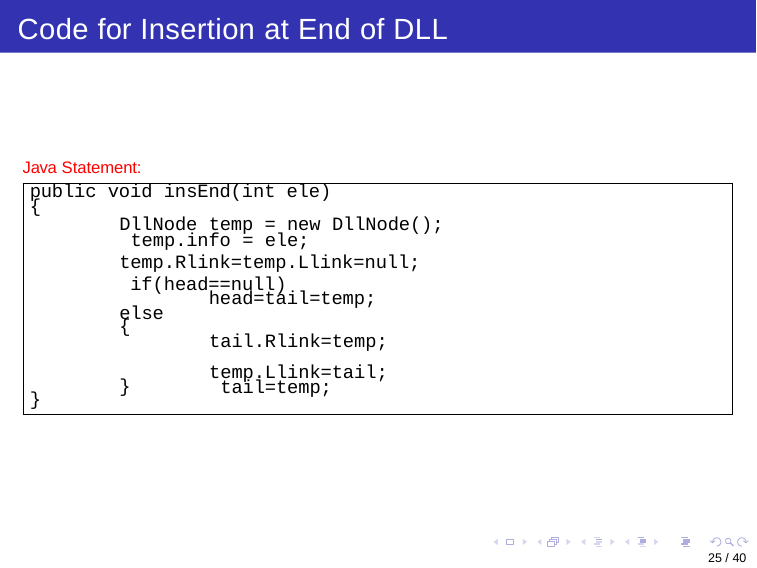

# Code for Insertion at End of DLL
Java Statement:
public void insEnd(int ele)
{
DllNode temp = new DllNode();  temp.info = ele;
temp.Rlink=temp.Llink=null;  if(head==null)
head=tail=temp;

else
{
tail.Rlink=temp;  temp.Llink=tail;  tail=temp;
}
}

25 / 40